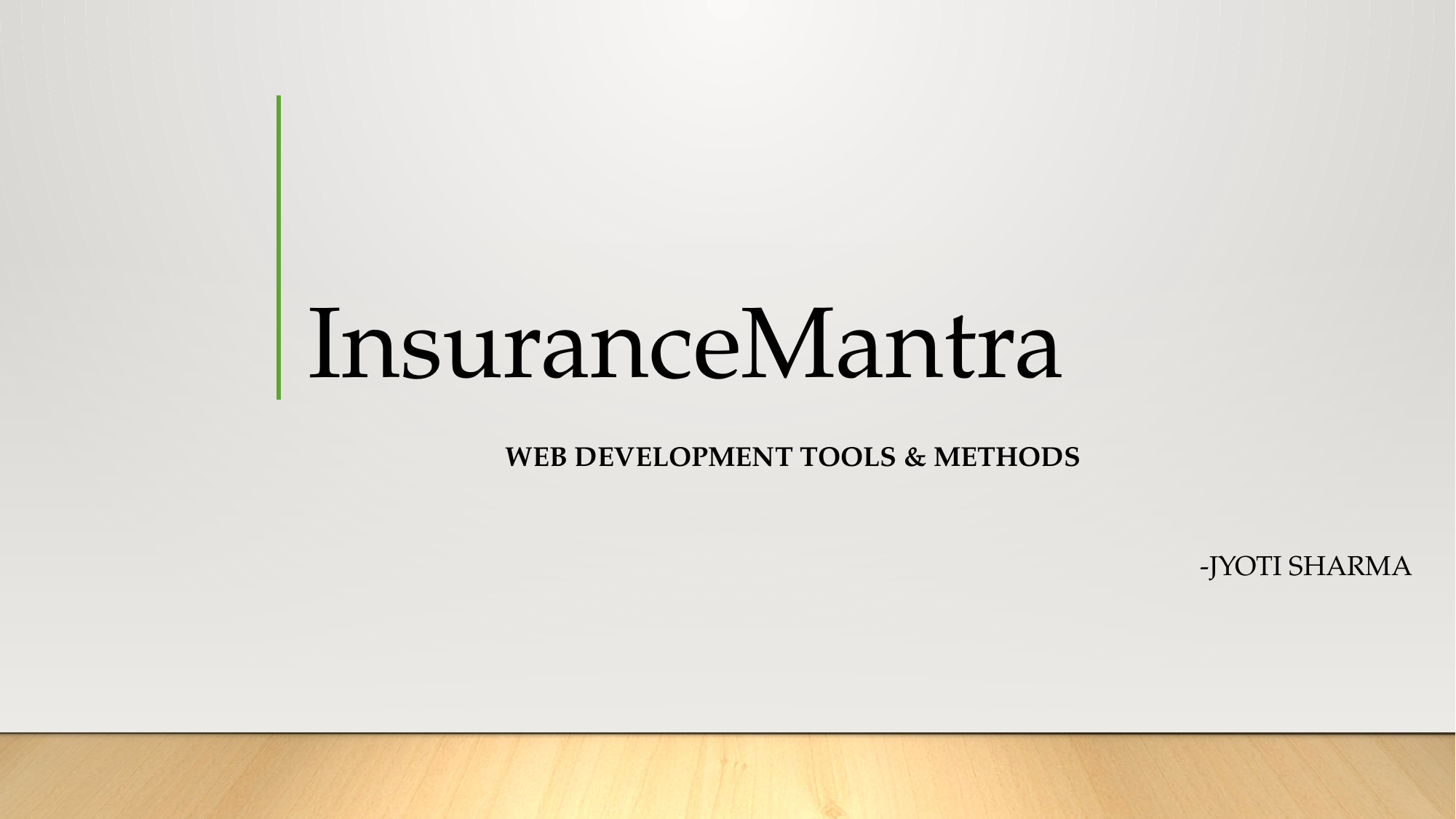

# InsuranceMantra
Web Development Tools & Methods

-Jyoti sharma